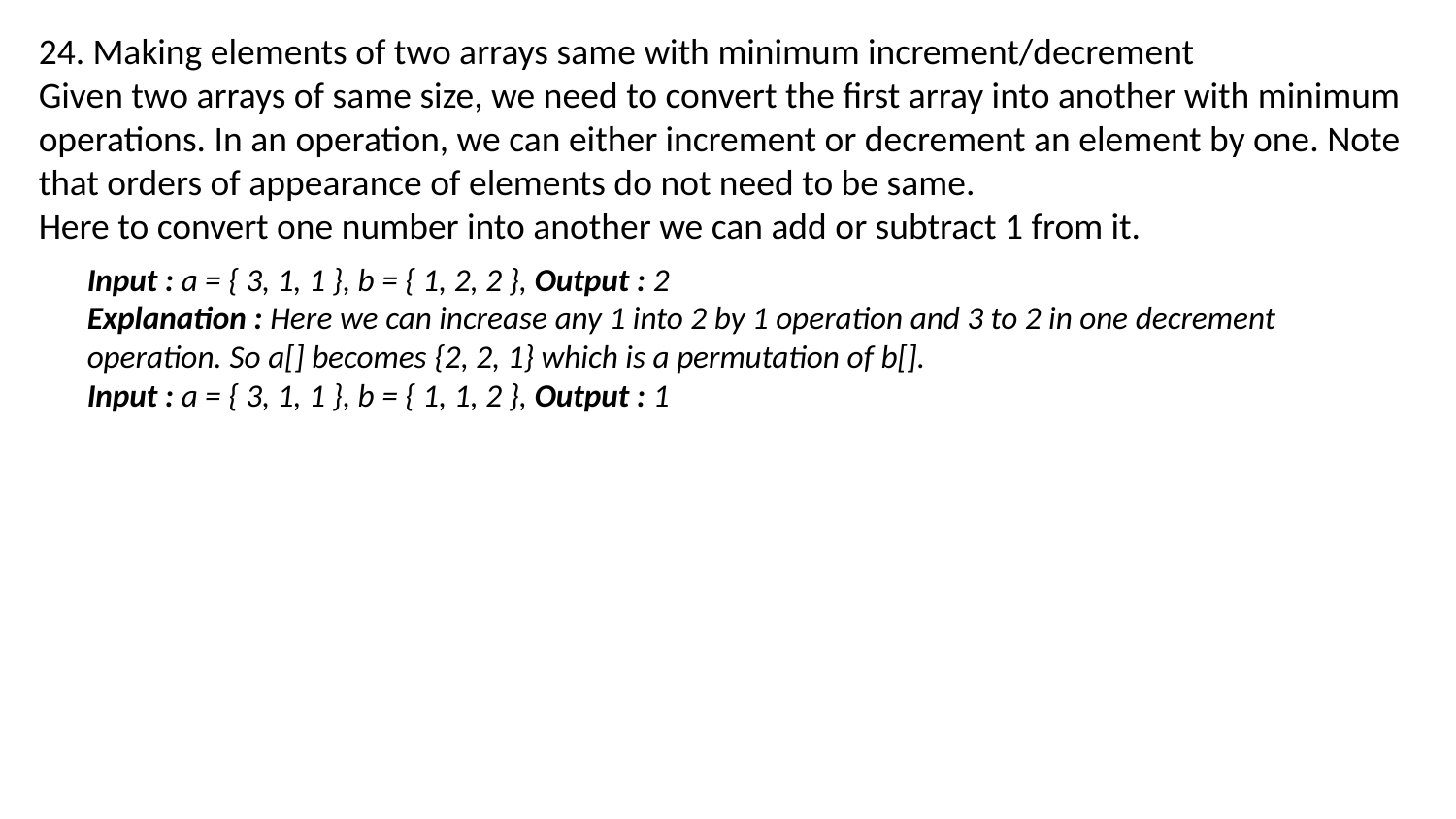

24. Making elements of two arrays same with minimum increment/decrement
Given two arrays of same size, we need to convert the first array into another with minimum operations. In an operation, we can either increment or decrement an element by one. Note that orders of appearance of elements do not need to be same.
Here to convert one number into another we can add or subtract 1 from it.
Input : a = { 3, 1, 1 }, b = { 1, 2, 2 }, Output : 2
Explanation : Here we can increase any 1 into 2 by 1 operation and 3 to 2 in one decrement operation. So a[] becomes {2, 2, 1} which is a permutation of b[].
Input : a = { 3, 1, 1 }, b = { 1, 1, 2 }, Output : 1